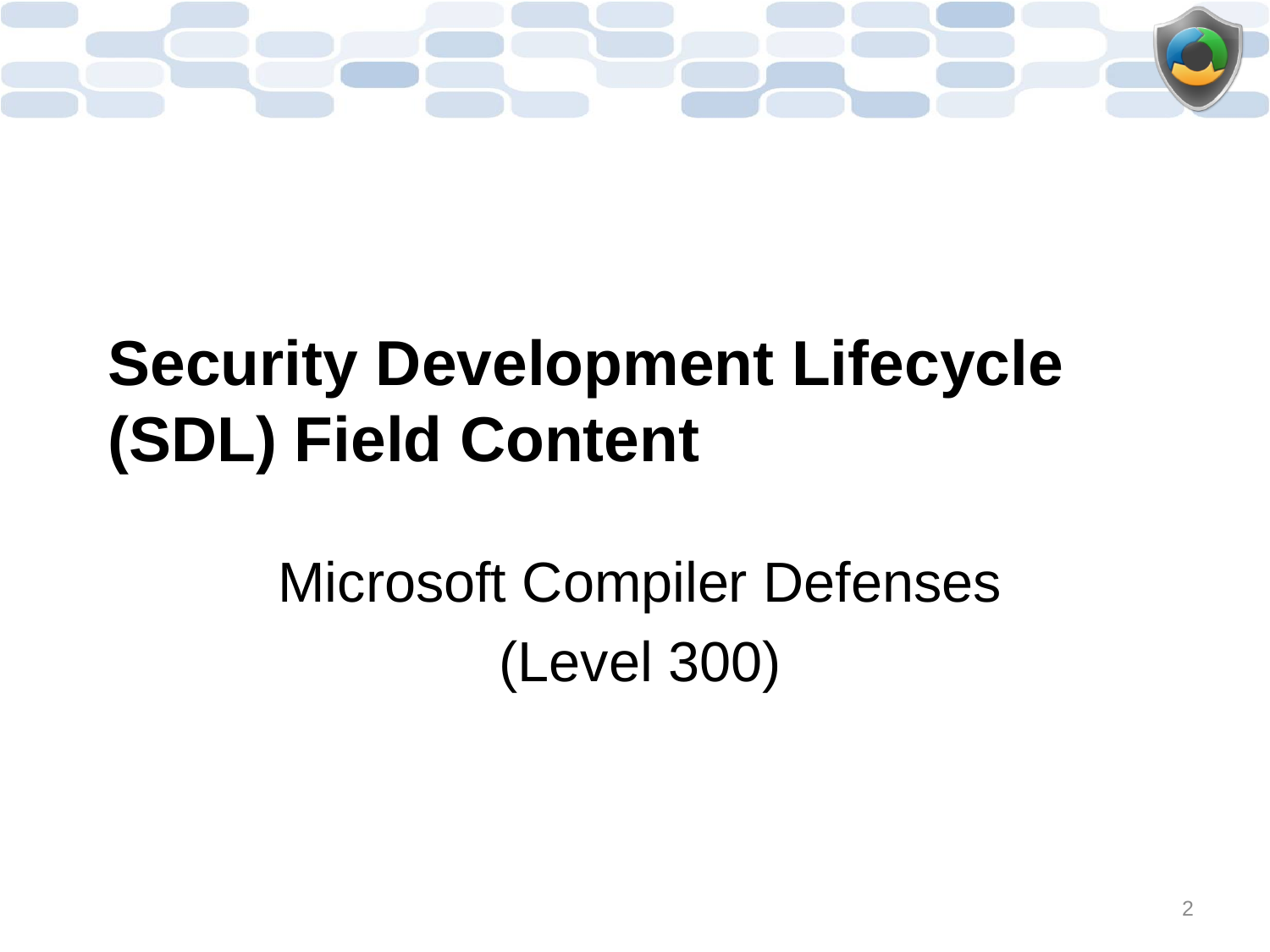

# Security Development Lifecycle (SDL) Field Content
Microsoft Compiler Defenses
(Level 300)
2